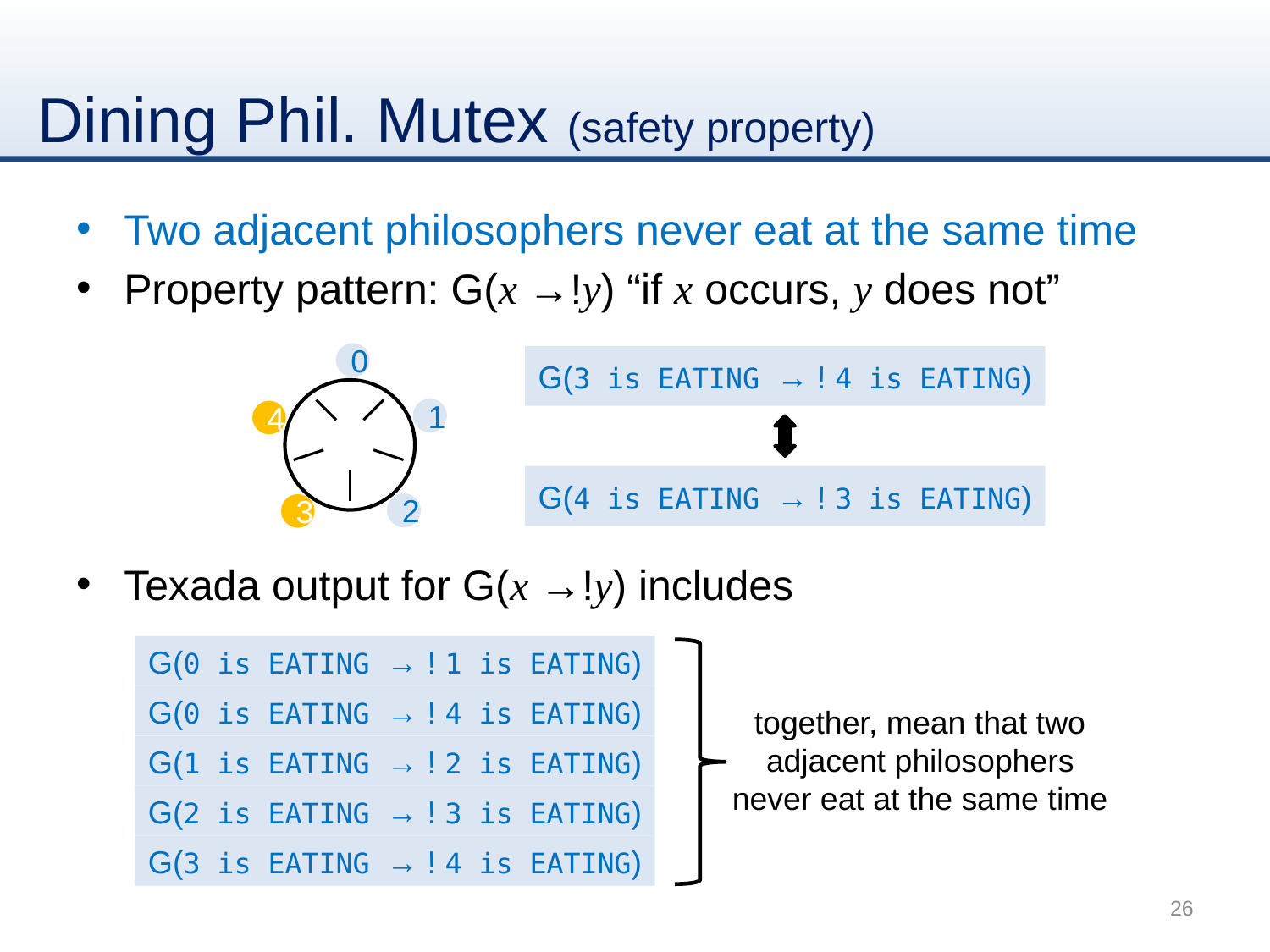

# Dining Phil. Mutex (safety property)

Two adjacent philosophers never eat at the same time
Property pattern: G(x →!y) “if x occurs, y does not”

Texada output for G(x →!y) includes

0
G(3 is EATING → ! 4 is EATING)

1
4

G(4 is EATING → ! 3 is EATING)
2
3
G(0 is EATING → ! 1 is EATING)

G(0 is EATING → ! 4 is EATING)
together, mean that two adjacent philosophers never eat at the same time
G(1 is EATING → ! 2 is EATING)
G(2 is EATING → ! 3 is EATING)
G(3 is EATING → ! 4 is EATING)
26